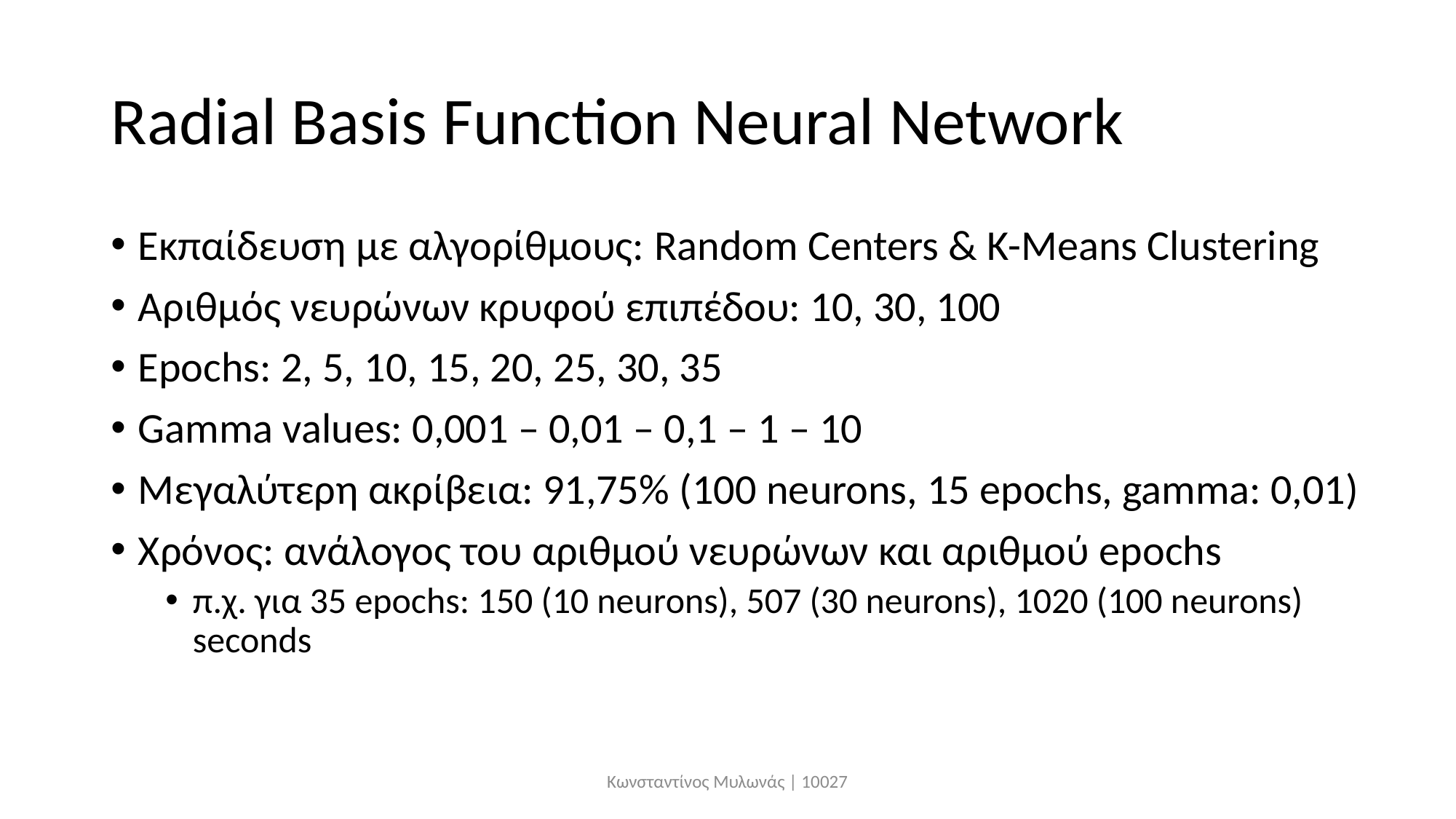

# Radial Basis Function Neural Network
Εκπαίδευση με αλγορίθμους: Random Centers & K-Means Clustering
Αριθμός νευρώνων κρυφού επιπέδου: 10, 30, 100
Epochs: 2, 5, 10, 15, 20, 25, 30, 35
Gamma values: 0,001 – 0,01 – 0,1 – 1 – 10
Μεγαλύτερη ακρίβεια: 91,75% (100 neurons, 15 epochs, gamma: 0,01)
Χρόνος: ανάλογος του αριθμού νευρώνων και αριθμού epochs
π.χ. για 35 epochs: 150 (10 neurons), 507 (30 neurons), 1020 (100 neurons) seconds
Κωνσταντίνος Μυλωνάς | 10027